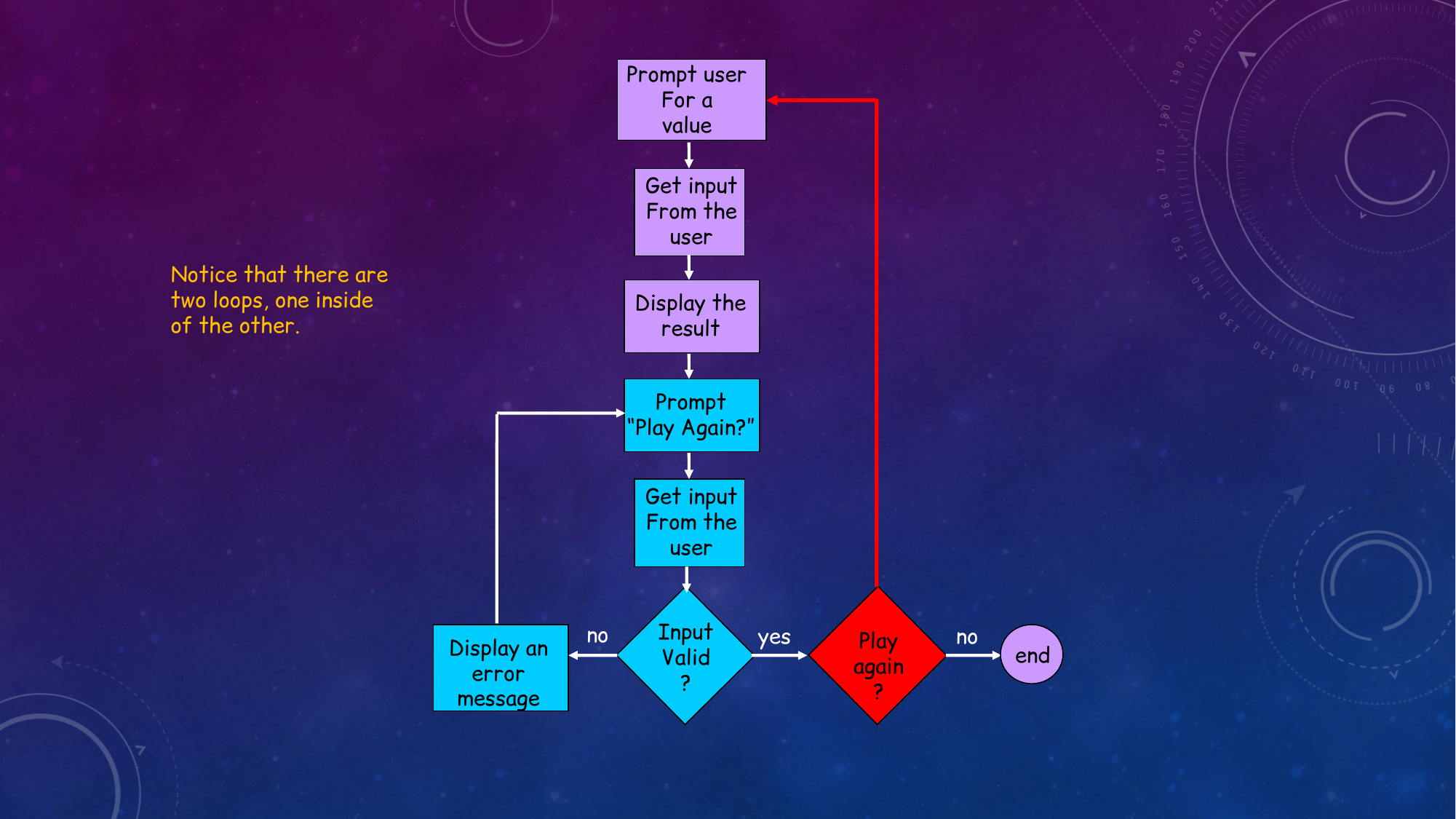

Prompt user
For a
value

Get input
From the
user

Notice that there are
two loops, one inside
of the other.

Display the
result

Prompt
“Play Again?”

Get input
From the
user

Input
Valid
?
no
yes
no
Play
again
?

Display an
error
message
end